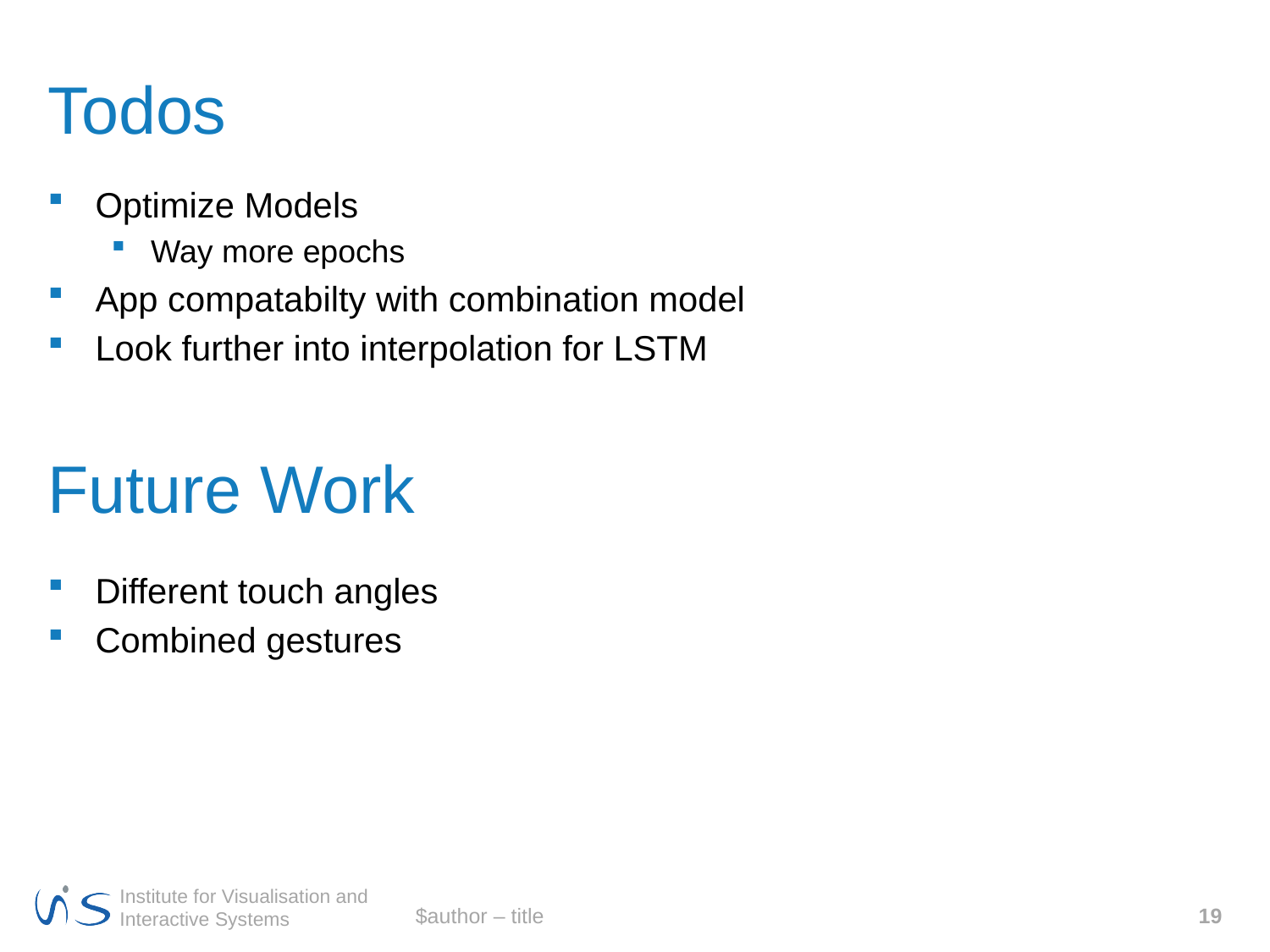

# Todos
Optimize Models
Way more epochs
App compatabilty with combination model
Look further into interpolation for LSTM

Future Work
Different touch angles
Combined gestures

19